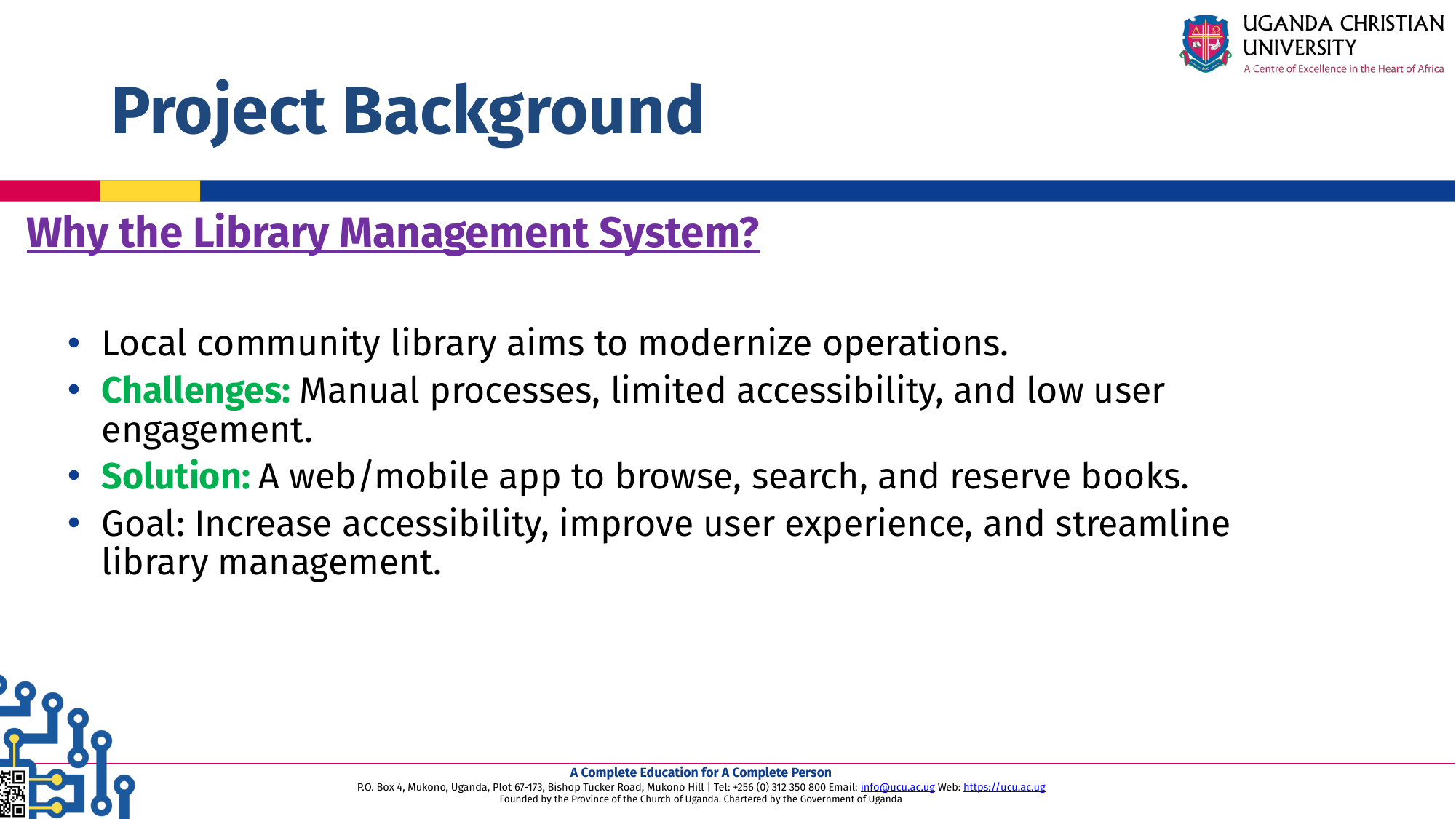

# Project Background
Why the Library Management System?

Local community library aims to modernize operations.
Challenges: Manual processes, limited accessibility, and low user engagement.
Solution: A web/mobile app to browse, search, and reserve books.
Goal: Increase accessibility, improve user experience, and streamline library management.